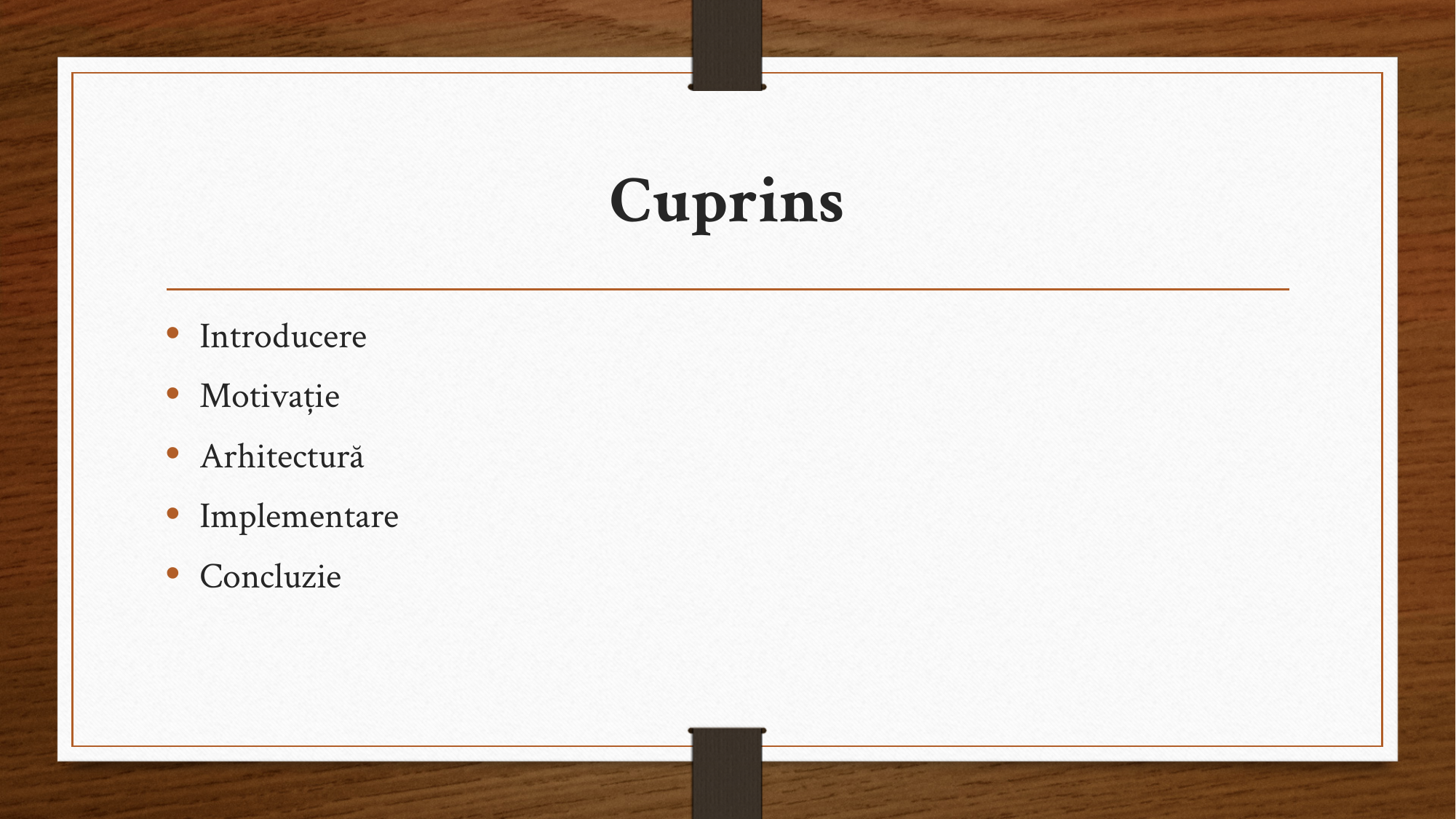

# Cuprins
Introducere
Motivație
Arhitectură
Implementare
Concluzie